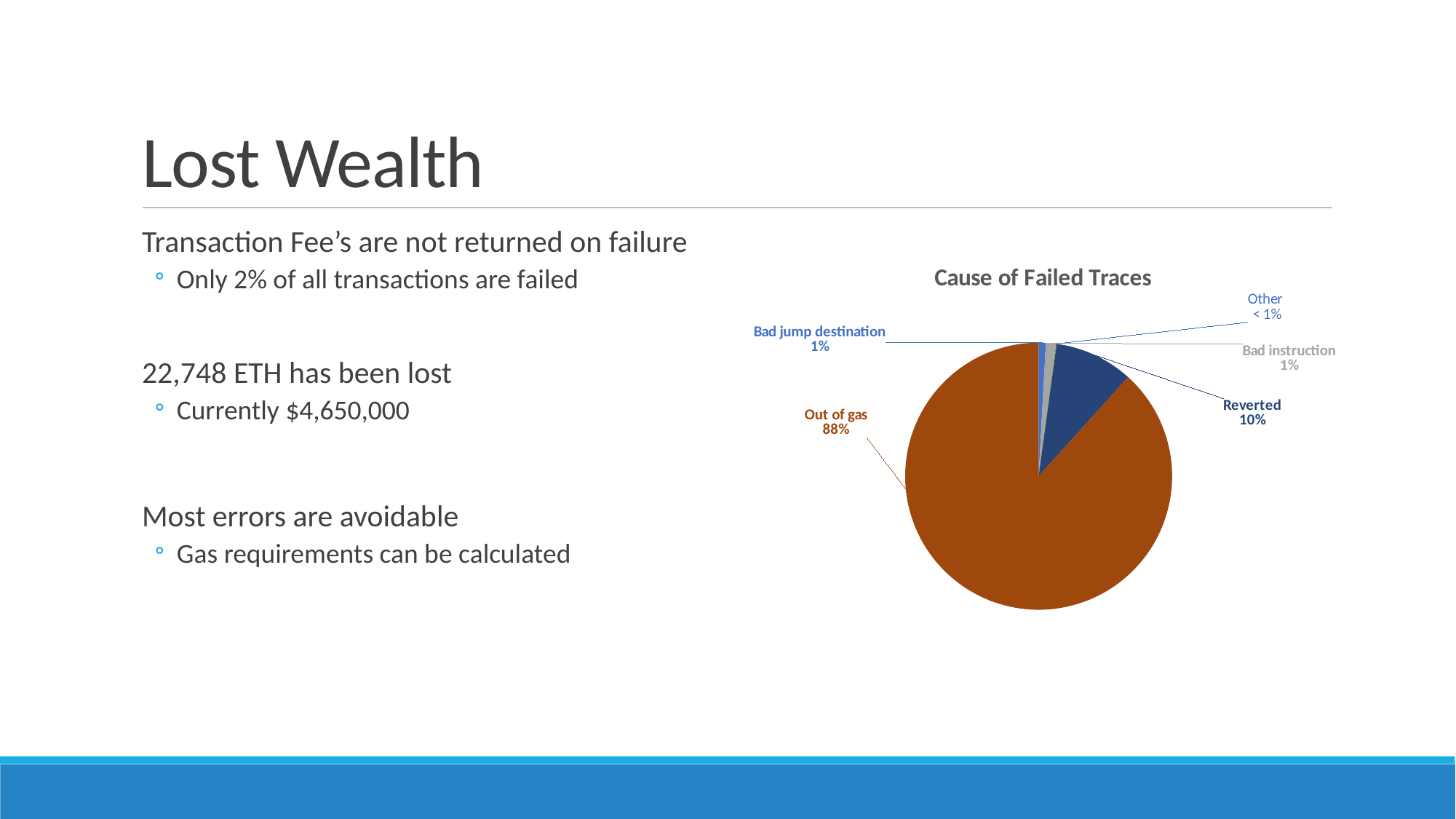

# Lost Wealth
Transaction Fee’s are not returned on failure
Only 2% of all transactions are failed

22,748 ETH has been lost
Currently $4,650,000

Most errors are avoidable
Gas requirements can be calculated

### Chart: Cause of Failed Traces

| Category | Count |
|---|---|
| Bad jump destination | 1549888.0 |
| Out of stack | 159.0 |
| Bad instruction | 2104346.0 |
| Mutable Call In Static Context | 4646.0 |
| Built-in failed | 1.0 |
| Stack underflow | 153631.0 |
| Reverted | 16820040.0 |
| Out of gas | 155743188.0 |